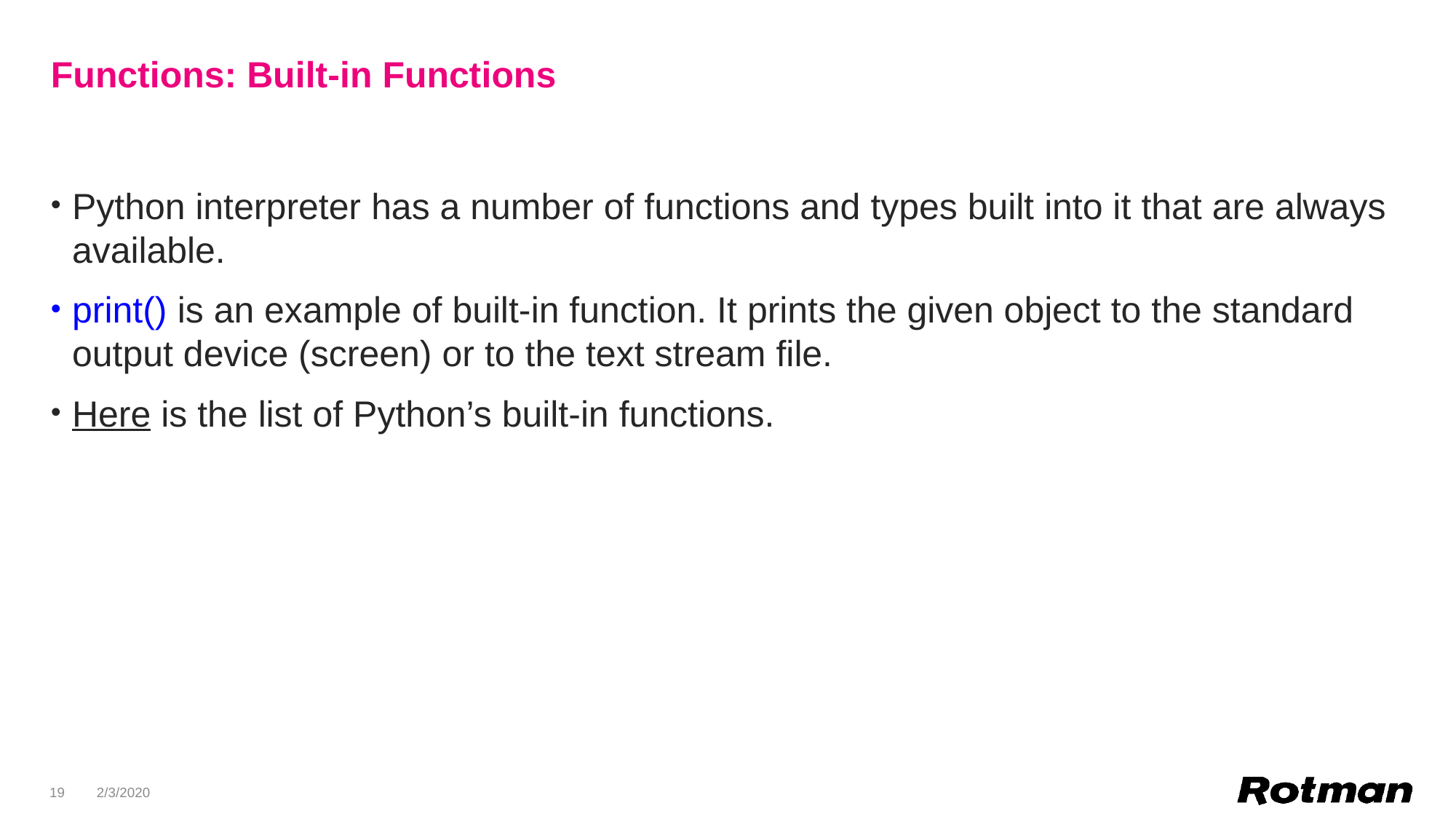

# Functions: Built-in Functions
Python interpreter has a number of functions and types built into it that are always available.
print() is an example of built-in function. It prints the given object to the standard output device (screen) or to the text stream file.
Here is the list of Python’s built-in functions.

19
2/3/2020